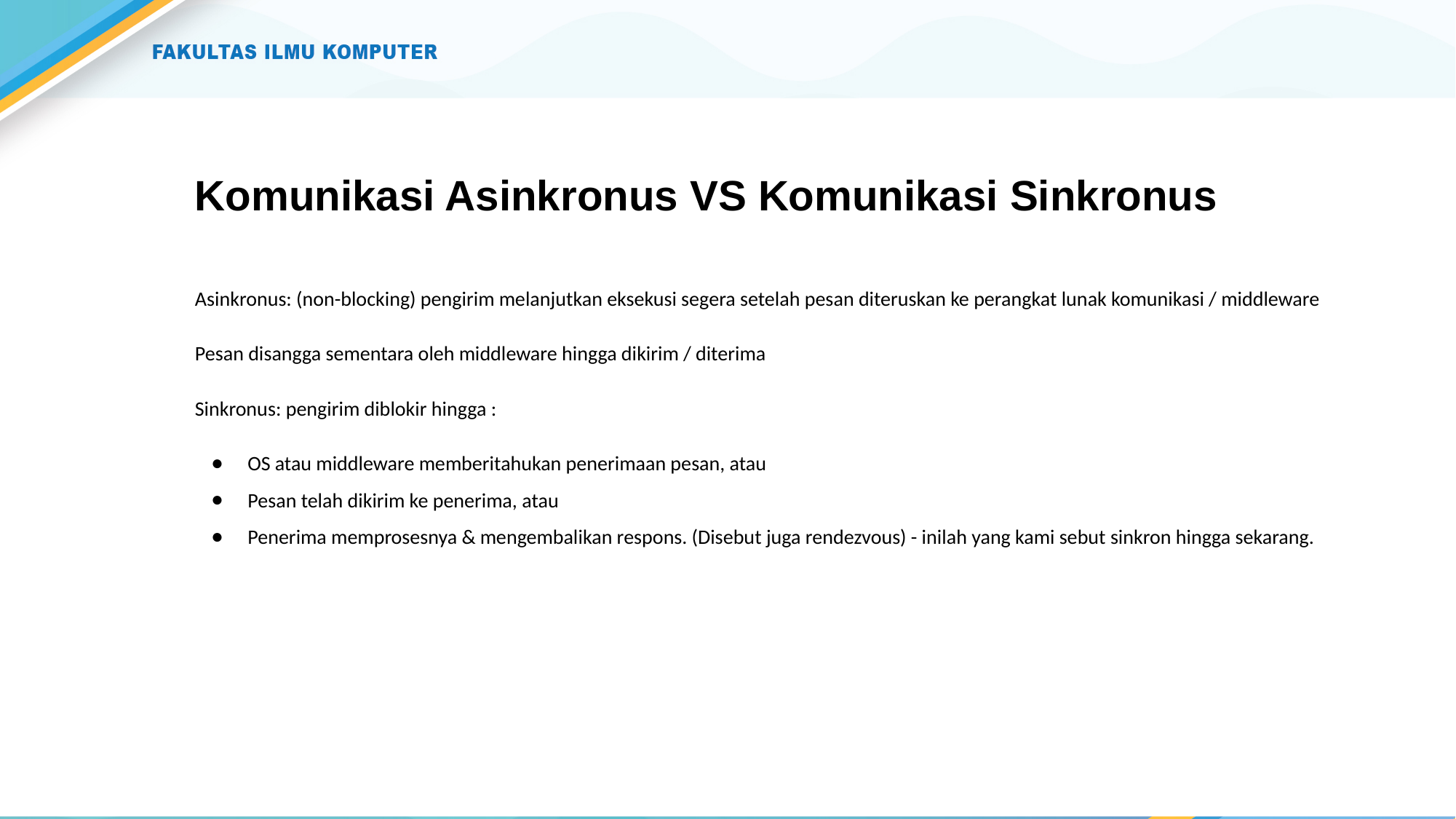

# Komunikasi Asinkronus VS Komunikasi Sinkronus
Asinkronus: (non-blocking) pengirim melanjutkan eksekusi segera setelah pesan diteruskan ke perangkat lunak komunikasi / middleware
Pesan disangga sementara oleh middleware hingga dikirim / diterima
Sinkronus: pengirim diblokir hingga :
OS atau middleware memberitahukan penerimaan pesan, atau
Pesan telah dikirim ke penerima, atau
Penerima memprosesnya & mengembalikan respons. (Disebut juga rendezvous) - inilah yang kami sebut sinkron hingga sekarang.